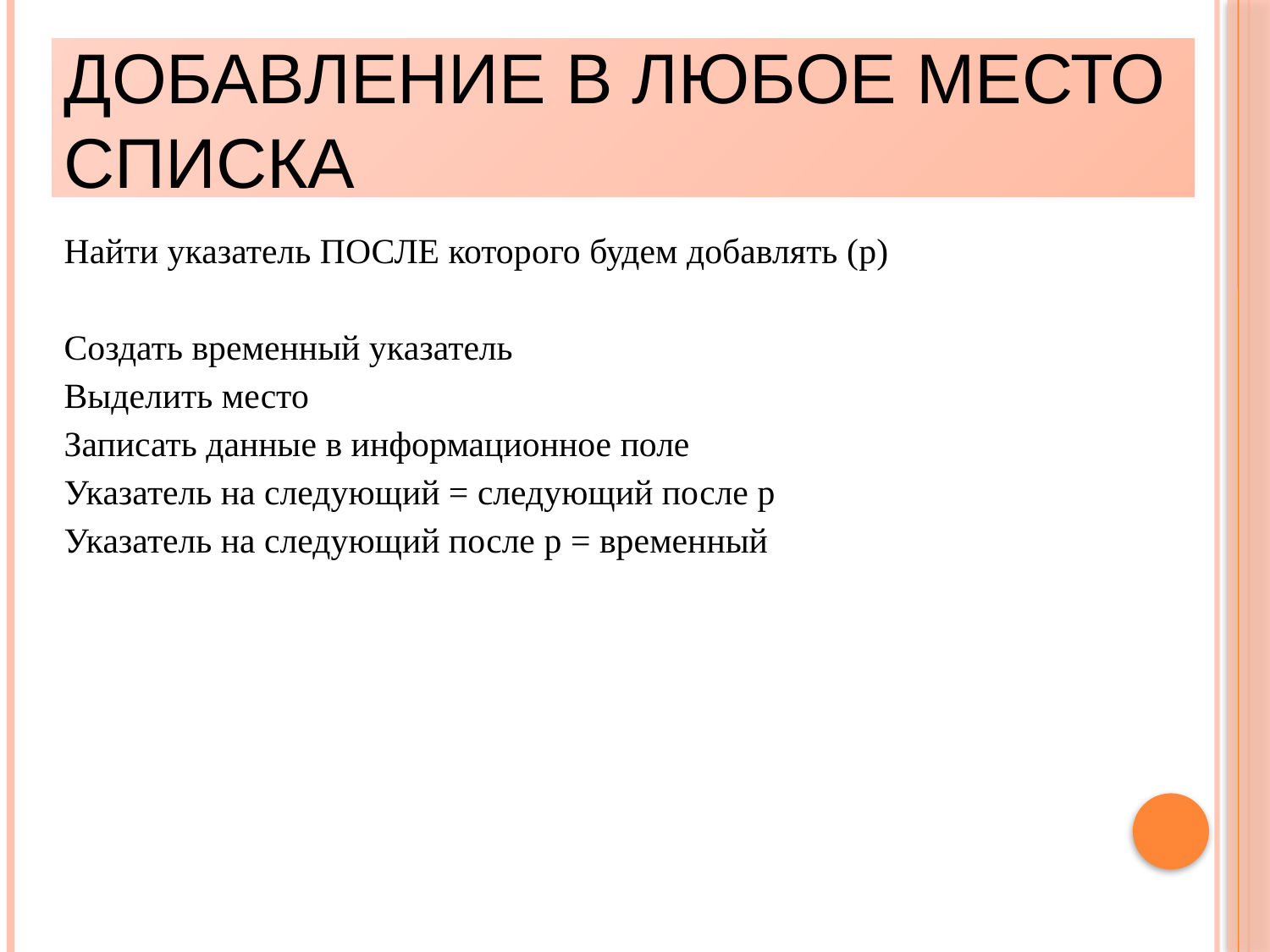

Добавление в любое место списка
Найти указатель ПОСЛЕ которого будем добавлять (p)

Создать временный указатель
Выделить место
Записать данные в информационное поле
Указатель на следующий = следующий после p
Указатель на следующий после p = временный